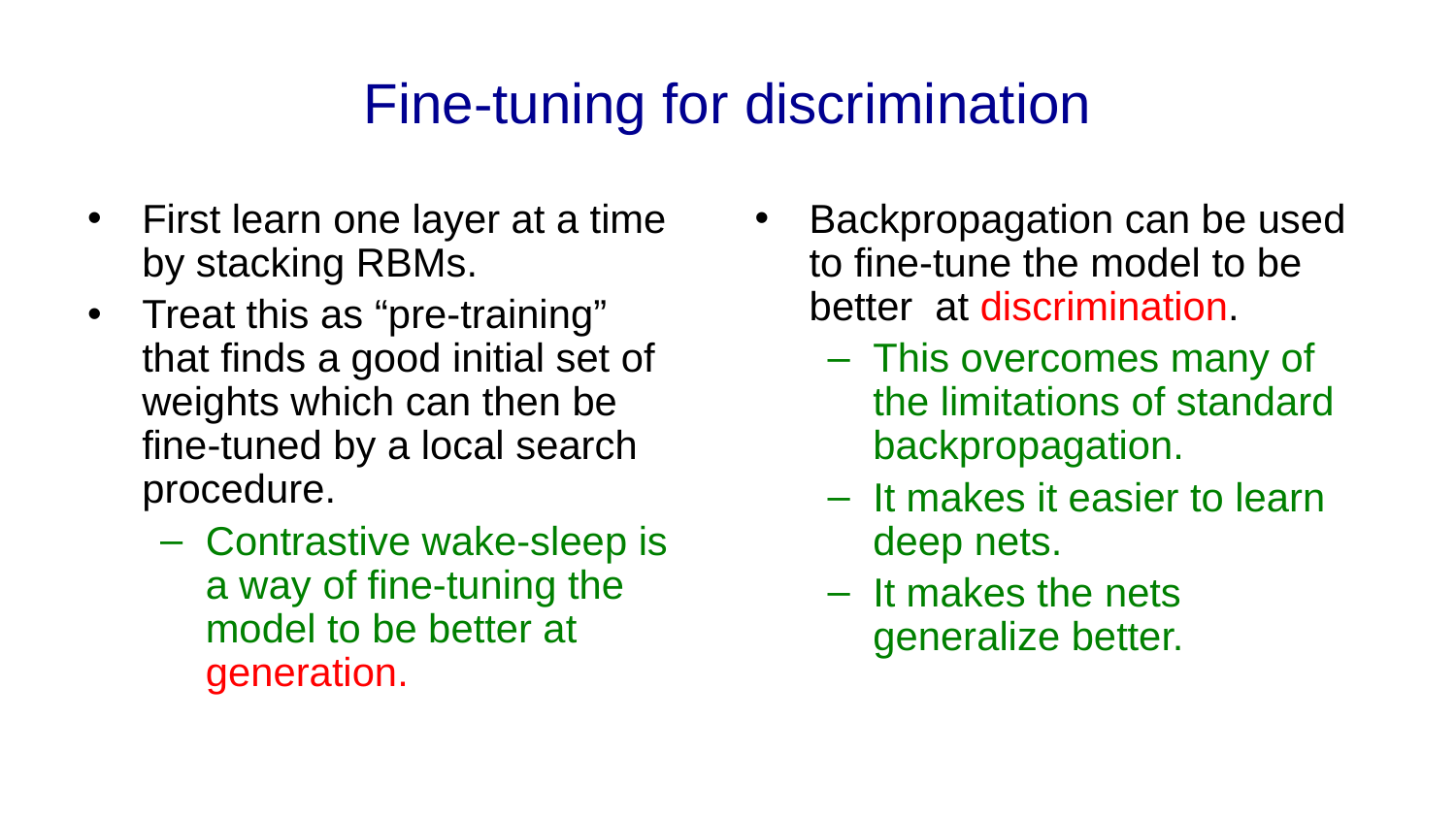

# Fine-tuning for discrimination
First learn one layer at a time by stacking RBMs.
Treat this as “pre-training” that finds a good initial set of weights which can then be fine-tuned by a local search procedure.
Contrastive wake-sleep is a way of fine-tuning the model to be better at generation.
Backpropagation can be used to fine-tune the model to be  better  at discrimination.
This overcomes many of the limitations of standard backpropagation.
It makes it easier to learn deep nets.
It makes the nets generalize better.